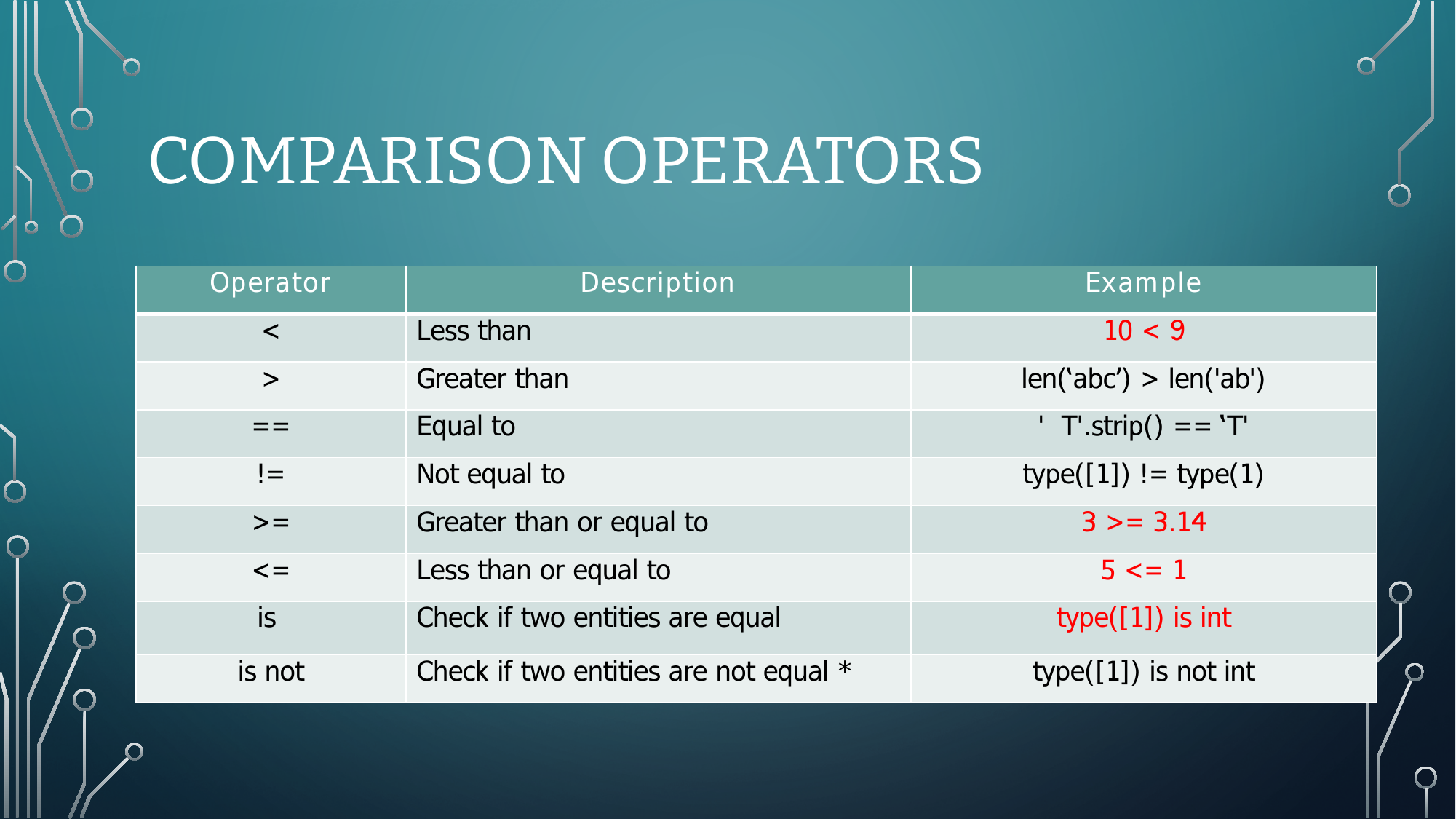

# Comparison Operators
| Operator | Description | Example |
| --- | --- | --- |
| < | Less than | 10 < 9 |
| > | Greater than | len(‘abc’) > len('ab') |
| == | Equal to | ' T'.strip() == ‘T' |
| != | Not equal to | type([1]) != type(1) |
| >= | Greater than or equal to | 3 >= 3.14 |
| <= | Less than or equal to | 5 <= 1 |
| is | Check if two entities are equal | type([1]) is int |
| is not | Check if two entities are not equal \* | type([1]) is not int |